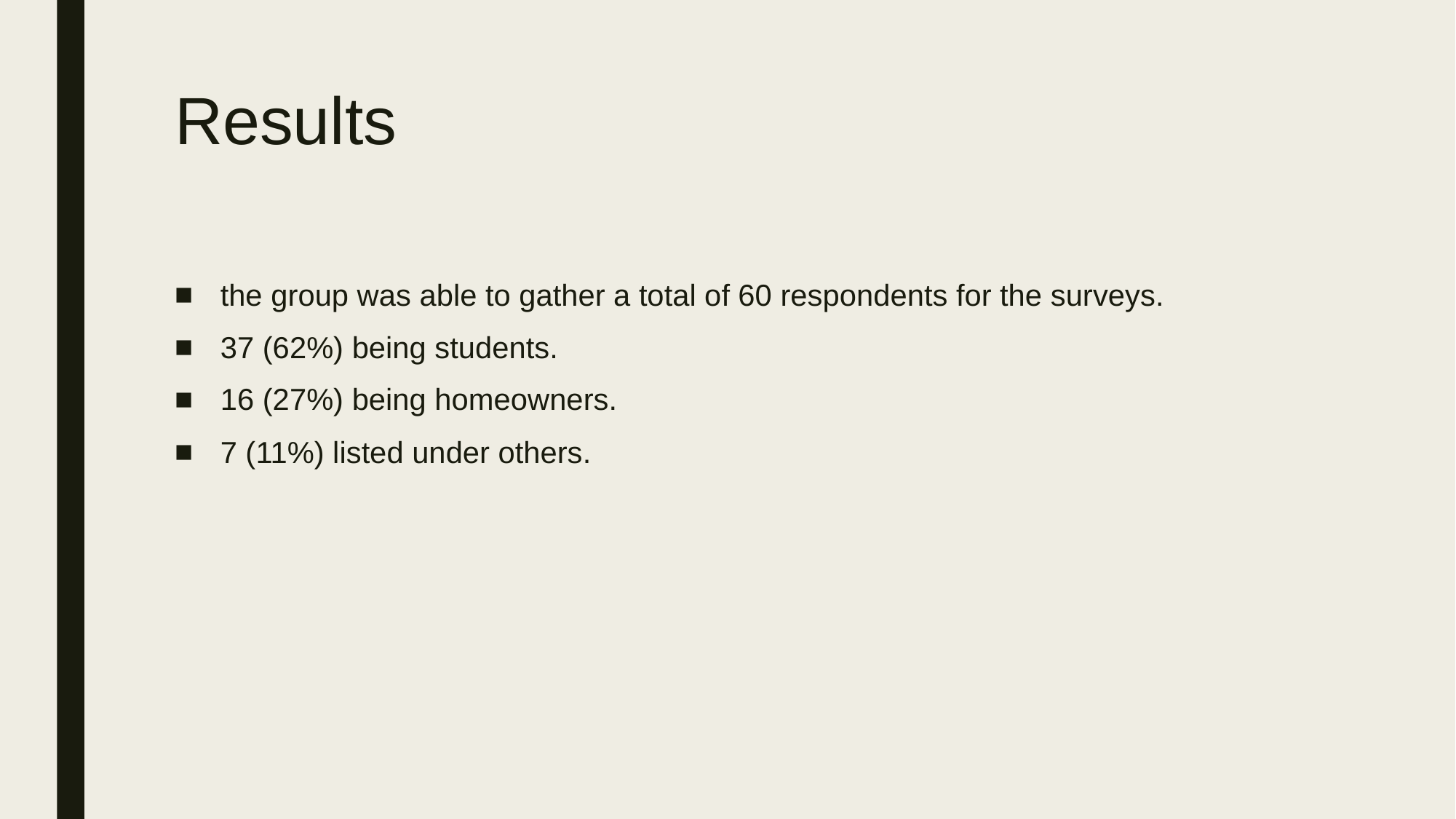

# Results
the group was able to gather a total of 60 respondents for the surveys.
37 (62%) being students.
16 (27%) being homeowners.
7 (11%) listed under others.